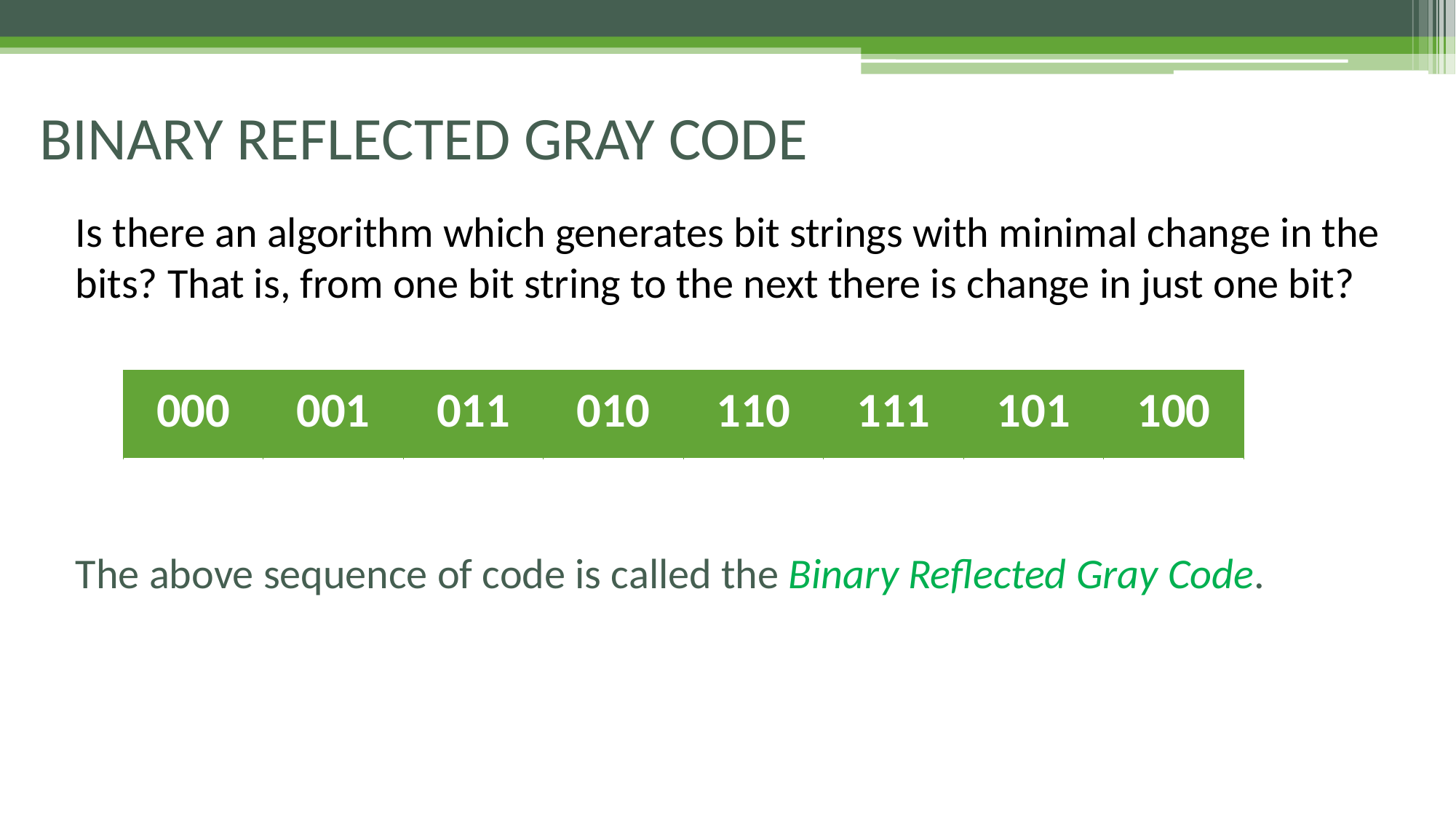

# BINARY REFLECTED GRAY CODE
Is there an algorithm which generates bit strings with minimal change in the bits? That is, from one bit string to the next there is change in just one bit?

The above sequence of code is called the Binary Reflected Gray Code.
| 000 | 001 | 011 | 010 | 110 | 111 | 101 | 100 |
| --- | --- | --- | --- | --- | --- | --- | --- |